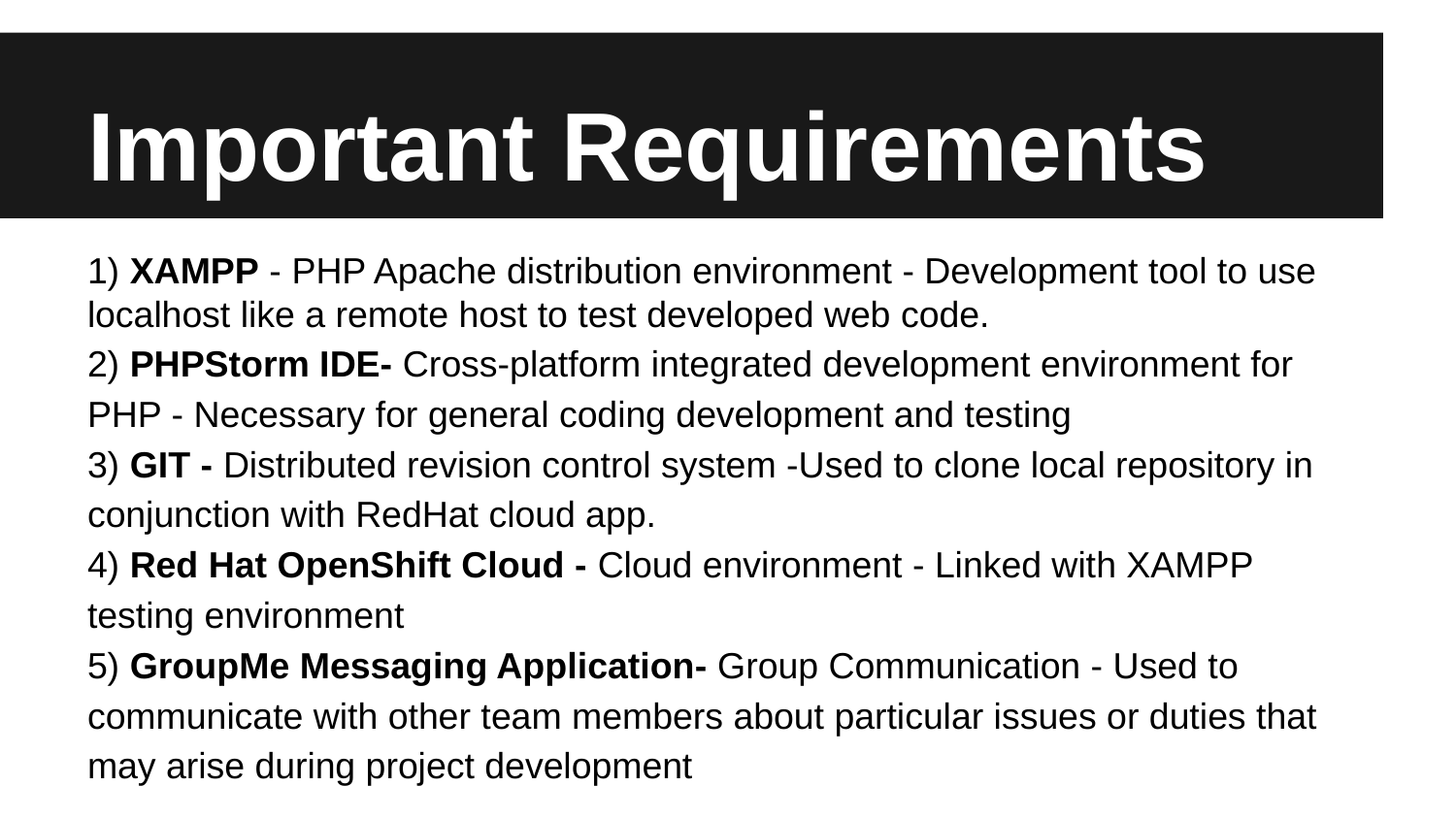

# Important Requirements
1) XAMPP - PHP Apache distribution environment - Development tool to use localhost like a remote host to test developed web code.
2) PHPStorm IDE- Cross-platform integrated development environment for PHP - Necessary for general coding development and testing
3) GIT - Distributed revision control system -Used to clone local repository in conjunction with RedHat cloud app.
4) Red Hat OpenShift Cloud - Cloud environment - Linked with XAMPP testing environment
5) GroupMe Messaging Application- Group Communication - Used to communicate with other team members about particular issues or duties that may arise during project development